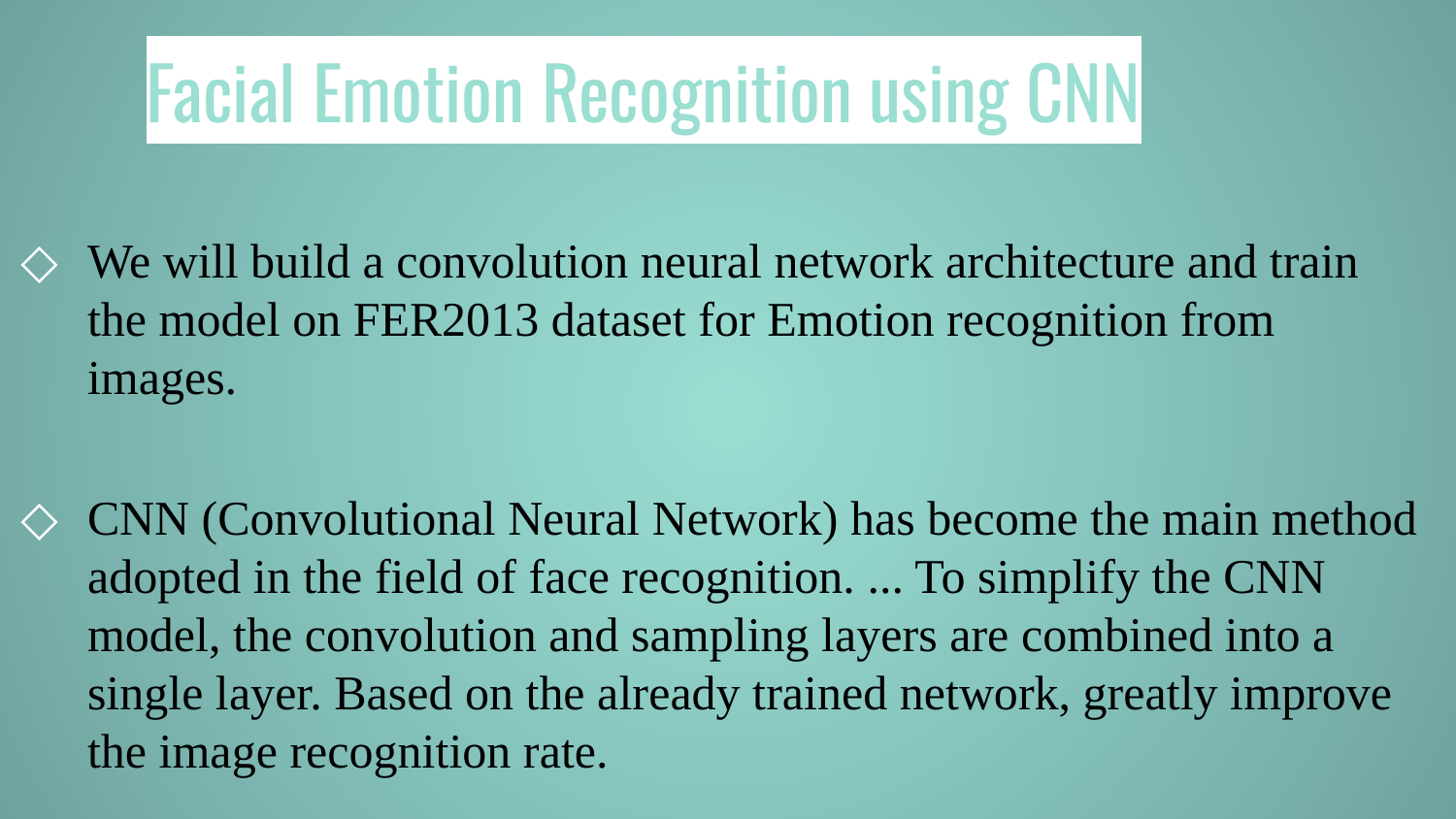

# Facial Emotion Recognition using CNN
We will build a convolution neural network architecture and train the model on FER2013 dataset for Emotion recognition from images.

CNN (Convolutional Neural Network) has become the main method adopted in the field of face recognition. ... To simplify the CNN model, the convolution and sampling layers are combined into a single layer. Based on the already trained network, greatly improve the image recognition rate.
10